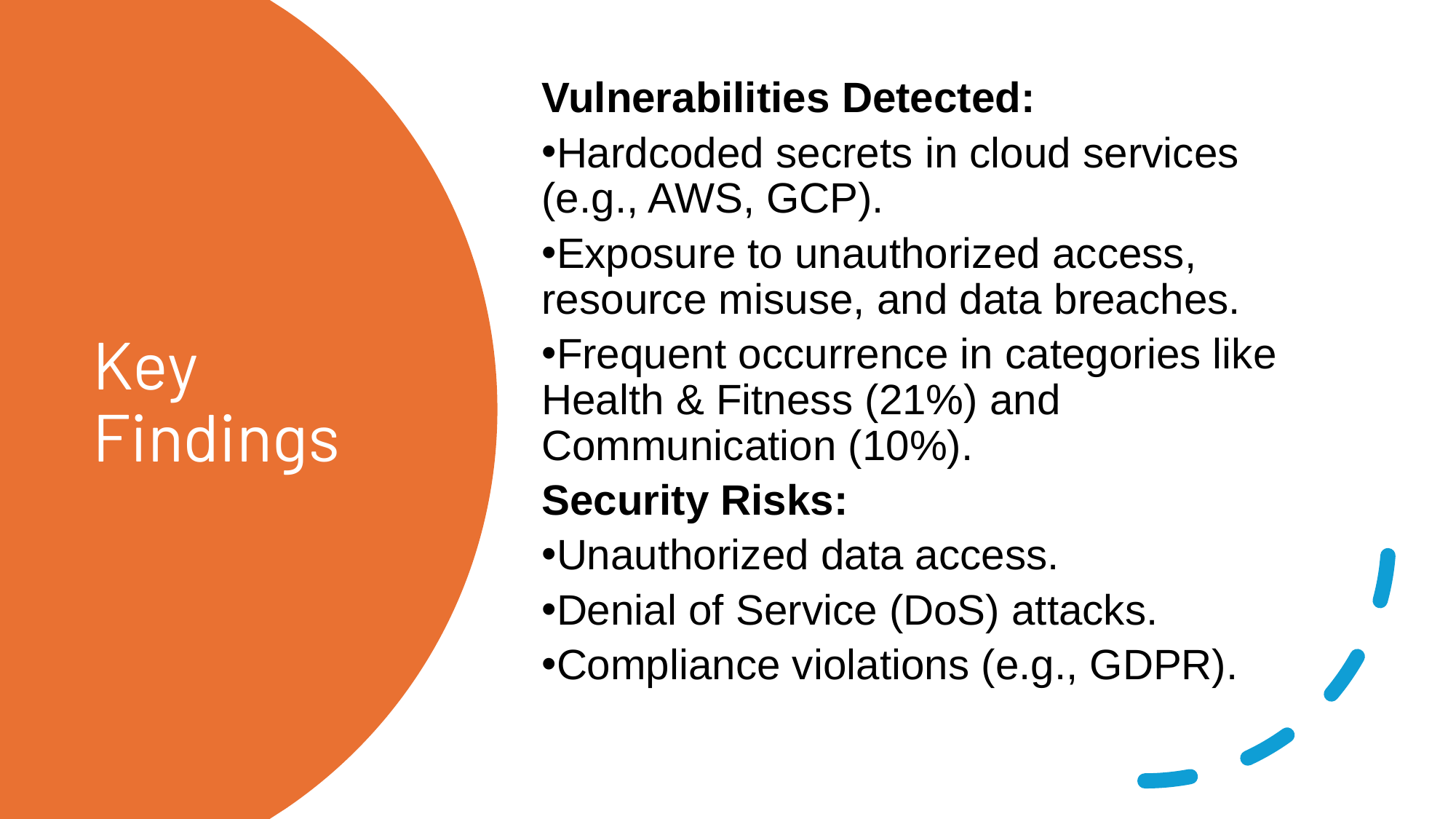

Vulnerabilities Detected:
Hardcoded secrets in cloud services (e.g., AWS, GCP).
Exposure to unauthorized access, resource misuse, and data breaches.
Frequent occurrence in categories like Health & Fitness (21%) and Communication (10%).
Security Risks:
Unauthorized data access.
Denial of Service (DoS) attacks.
Compliance violations (e.g., GDPR).

# Key Findings